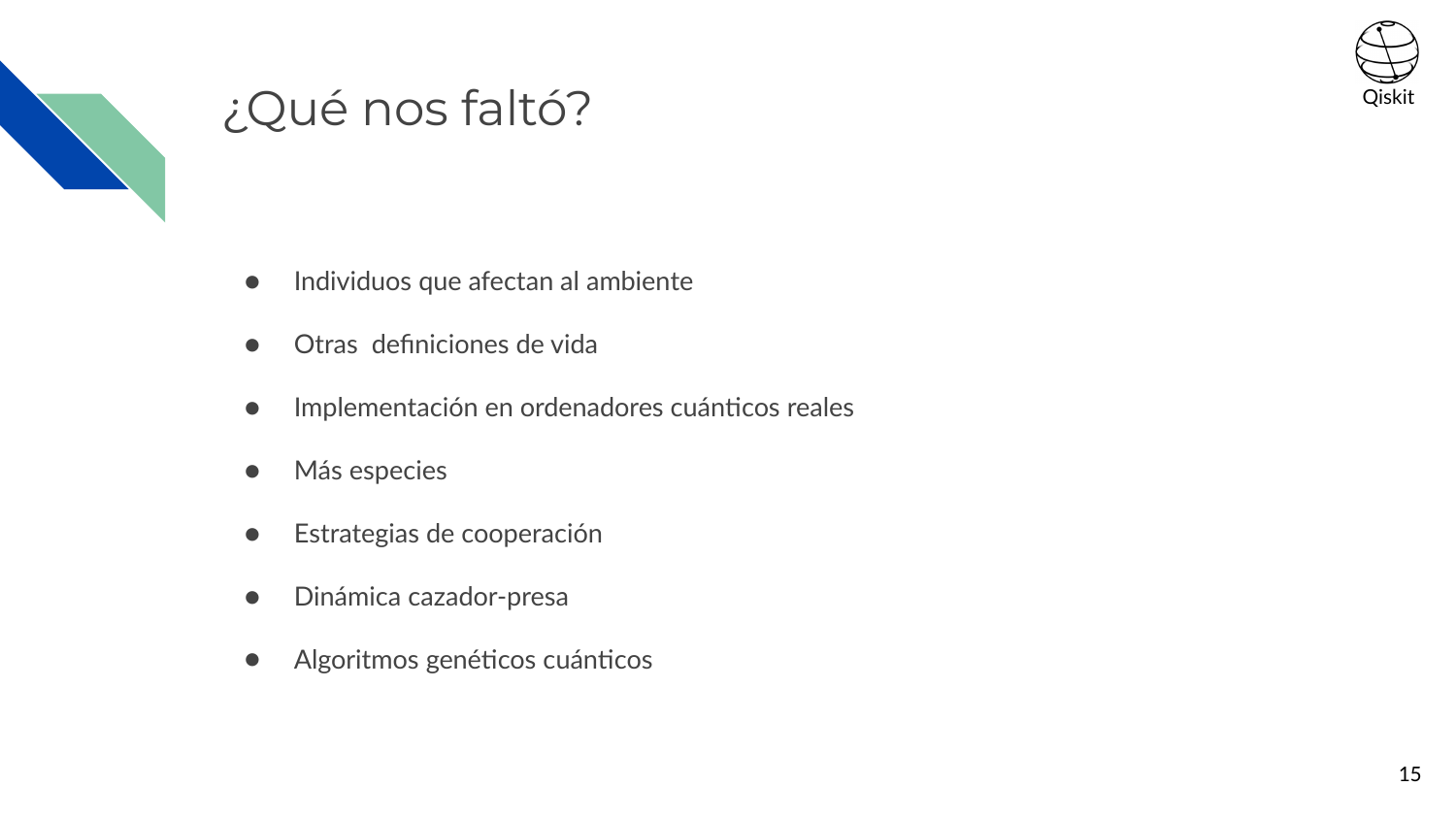

# ¿Qué nos faltó?
Individuos que afectan al ambiente
Otras  definiciones de vida
Implementación en ordenadores cuánticos reales
Más especies
Estrategias de cooperación
Dinámica cazador-presa
Algoritmos genéticos cuánticos
15